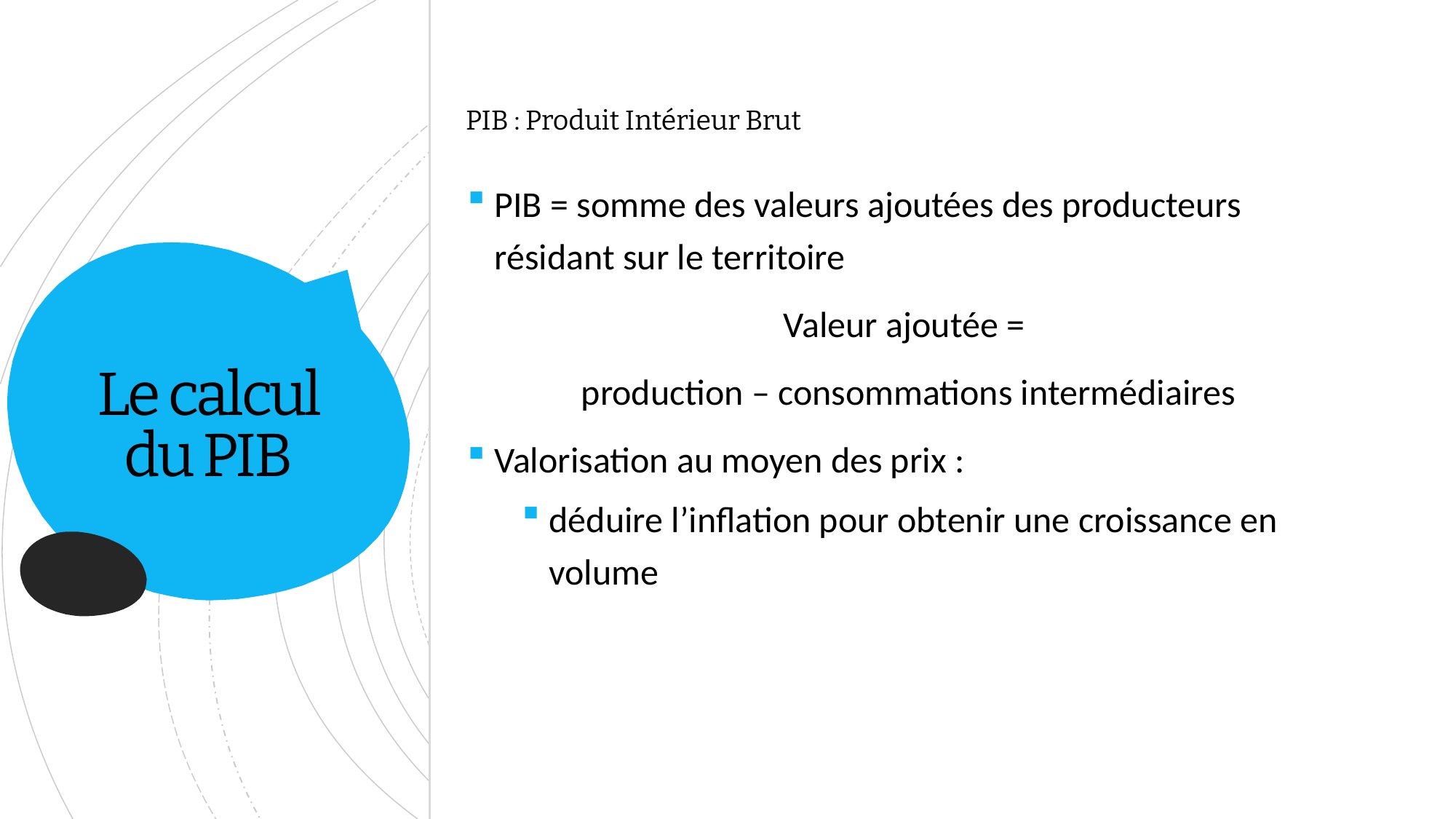

PIB : Produit Intérieur Brut
PIB = somme des valeurs ajoutées des producteurs résidant sur le territoire
Valeur ajoutée =
production – consommations intermédiaires
Valorisation au moyen des prix :
déduire l’inflation pour obtenir une croissance en volume

# Le calcul du PIB